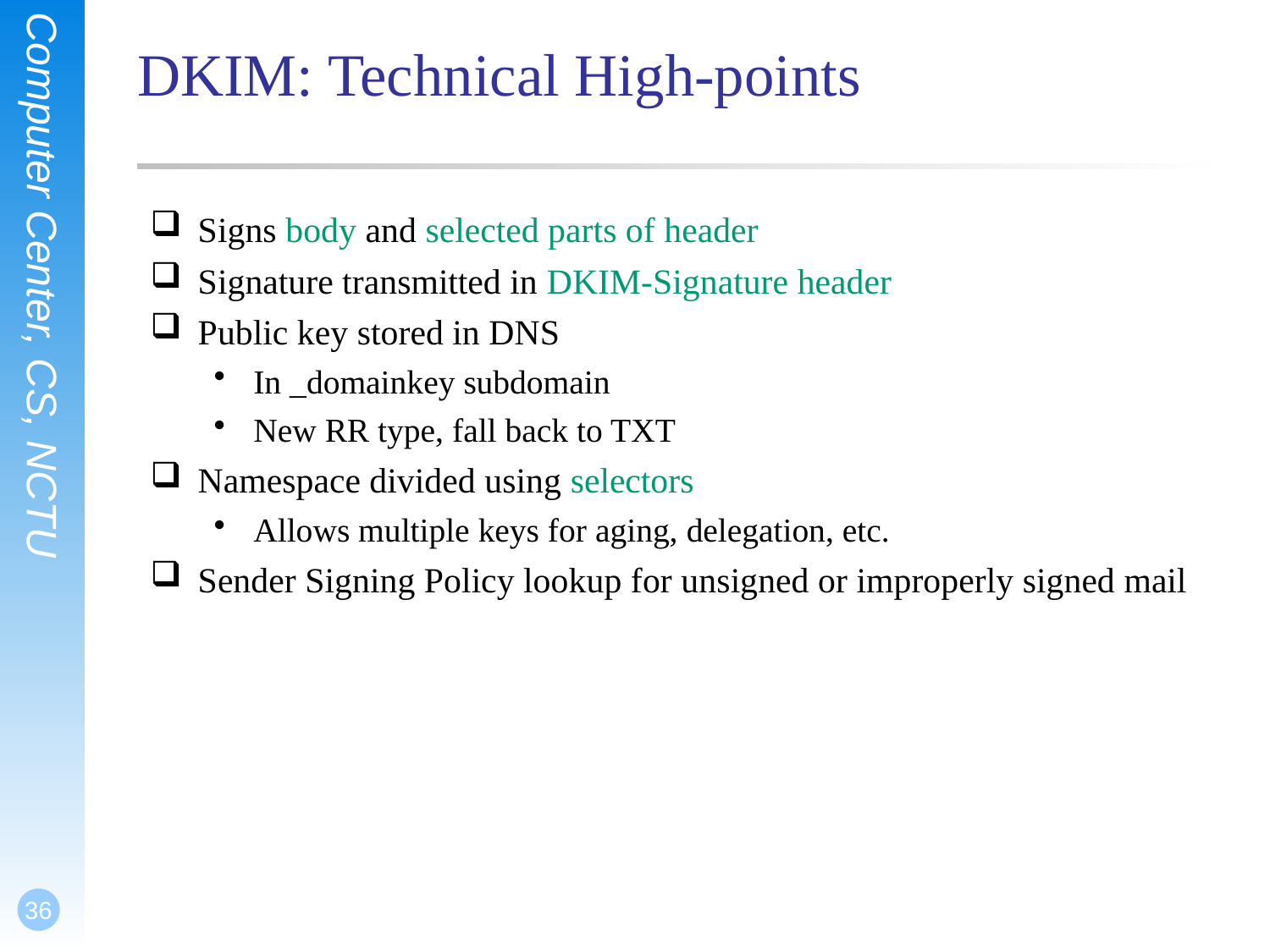

# DKIM: Technical High-points
Signs body and selected parts of header
Signature transmitted in DKIM-Signature header
Public key stored in DNS
In _domainkey subdomain
New RR type, fall back to TXT
Namespace divided using selectors
Allows multiple keys for aging, delegation, etc.
Sender Signing Policy lookup for unsigned or improperly signed mail